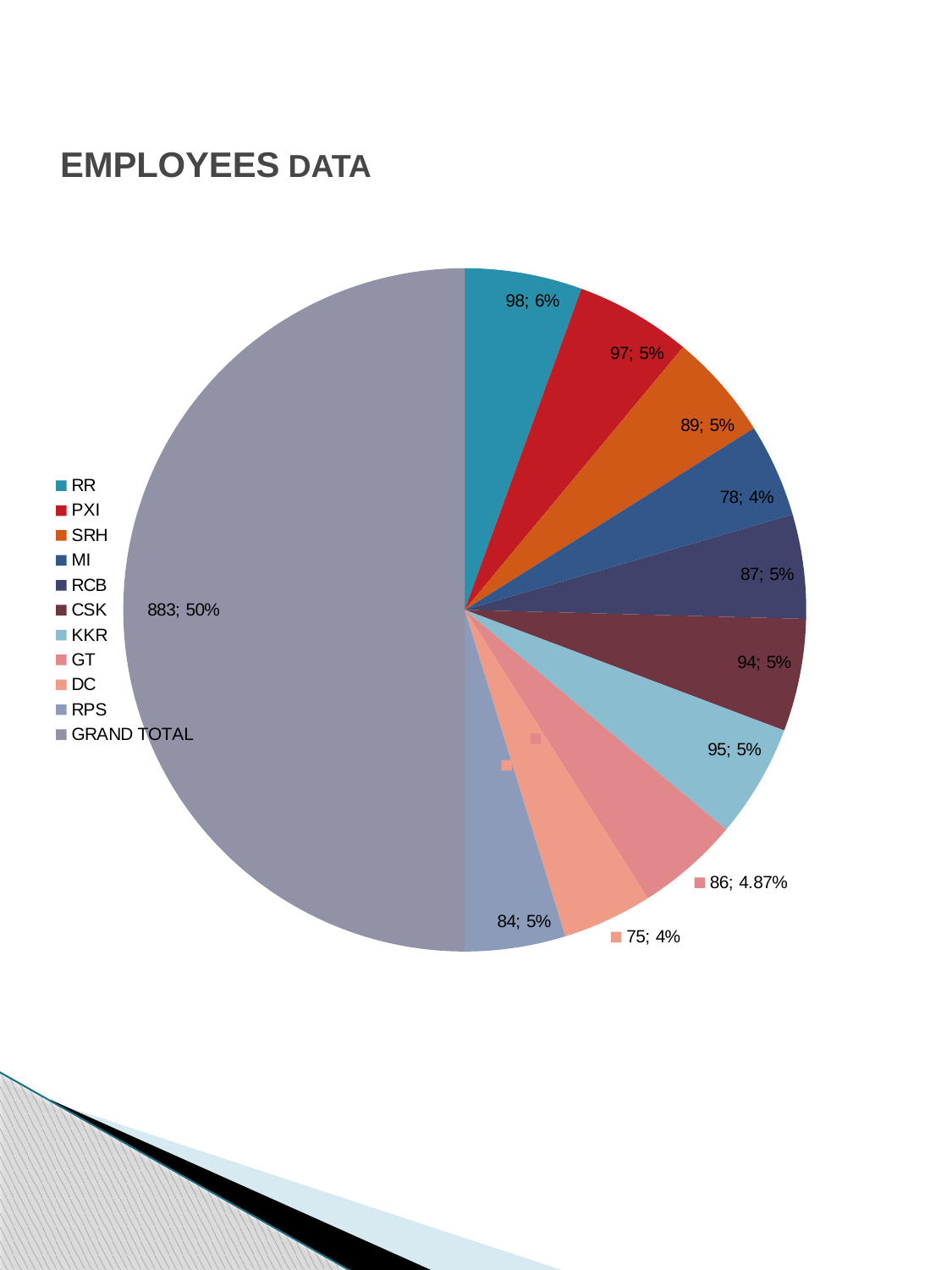

# EMPLOYEES DATA

### Chart

| Category | (ALL) COLUMN LABELS ZONE A | (ALL) COLUMN LABELS ZONE B | (ALL) COLUMN LABELS ZONE C | (ALL) COLUMN LABELS GRAND TOTAL |
|---|---|---|---|---|
| RR | 98.0 | 78.0 | 91.0 | 267.0 |
| PXI | 97.0 | 88.0 | 87.0 | 272.0 |
| SRH | 89.0 | 99.0 | 94.0 | 282.0 |
| MI | 78.0 | 95.0 | 68.0 | 241.0 |
| RCB | 87.0 | 94.0 | 57.0 | 238.0 |
| CSK | 94.0 | 96.0 | 84.0 | 274.0 |
| KKR | 95.0 | 84.0 | 95.0 | 274.0 |
| GT | 86.0 | 87.0 | 68.0 | 241.0 |
| DC | 75.0 | 87.0 | 57.0 | 219.0 |
| RPS | 84.0 | 89.0 | 84.0 | 257.0 |
| GRAND TOTAL | 883.0 | 897.0 | 785.0 | 2565.0 |

### Chart

| Category |  |  |  |  |  |
|---|---|---|---|---|---|